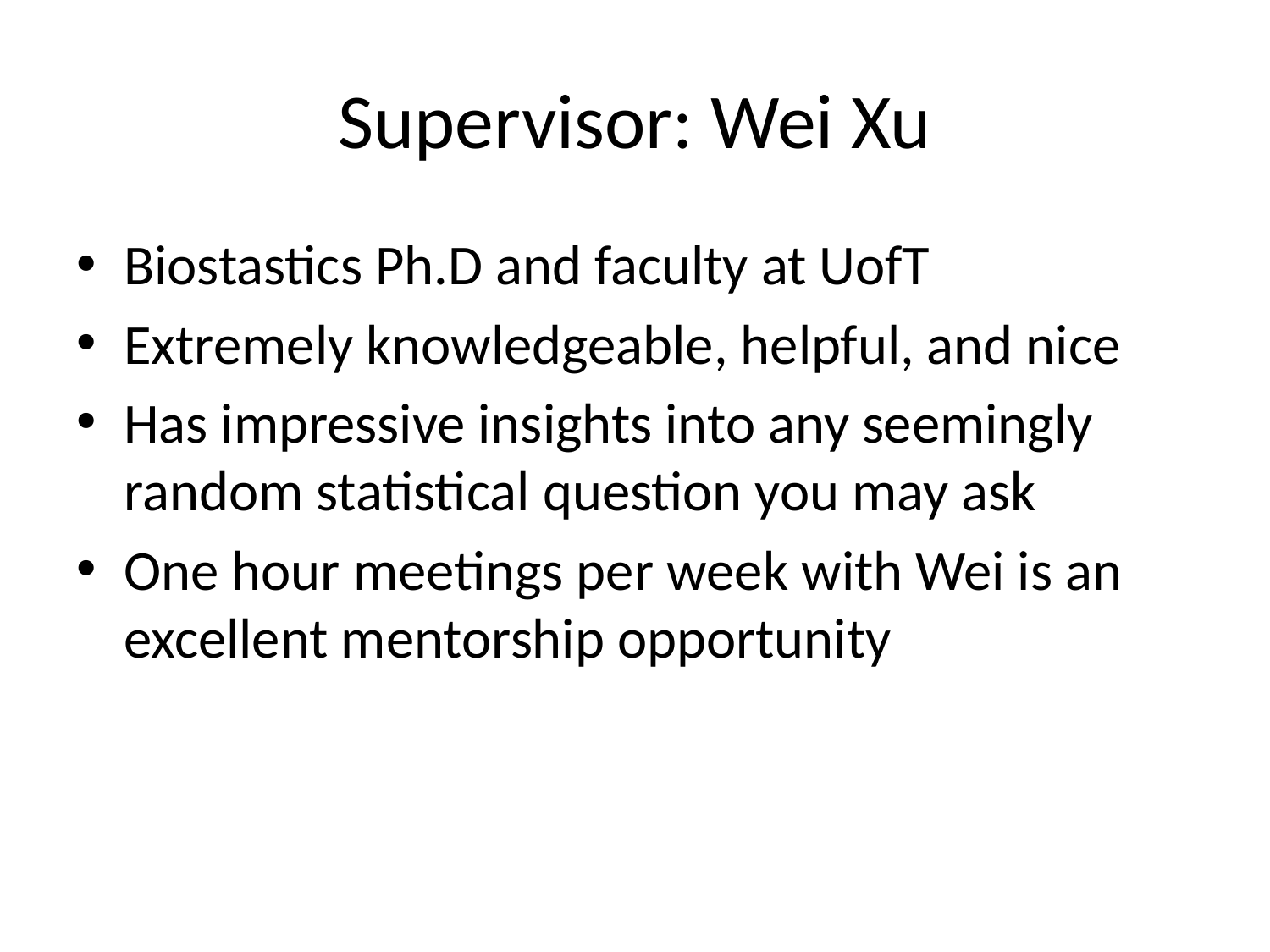

# Supervisor: Wei Xu
Biostastics Ph.D and faculty at UofT
Extremely knowledgeable, helpful, and nice
Has impressive insights into any seemingly random statistical question you may ask
One hour meetings per week with Wei is an excellent mentorship opportunity